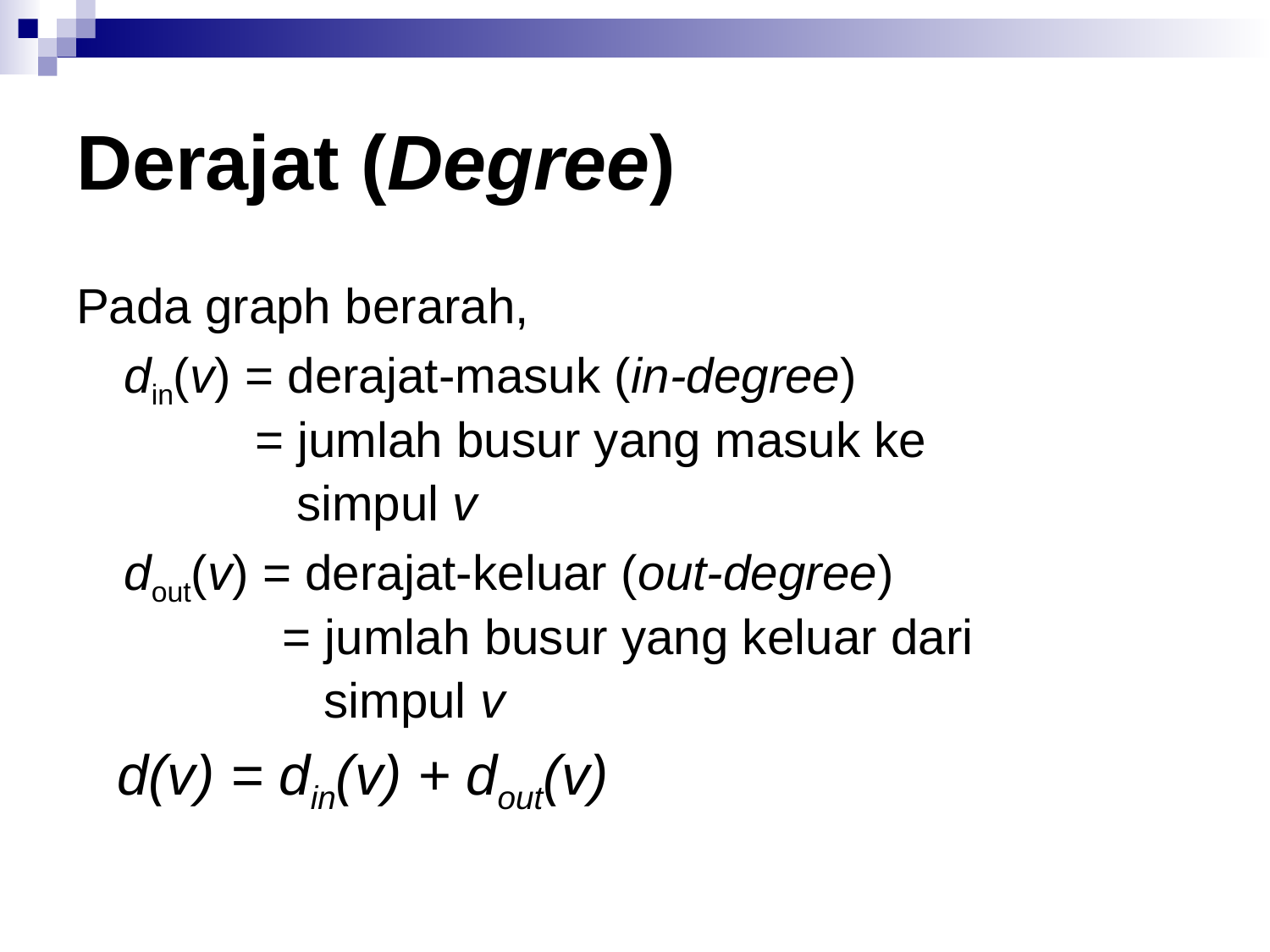

# Derajat (Degree)
Pada graph berarah,
	din(v) = derajat-masuk (in-degree)
             = jumlah busur yang masuk ke
                simpul v
	dout(v) = derajat-keluar (out-degree)
               = jumlah busur yang keluar dari
                  simpul v
   d(v) = din(v) + dout(v)